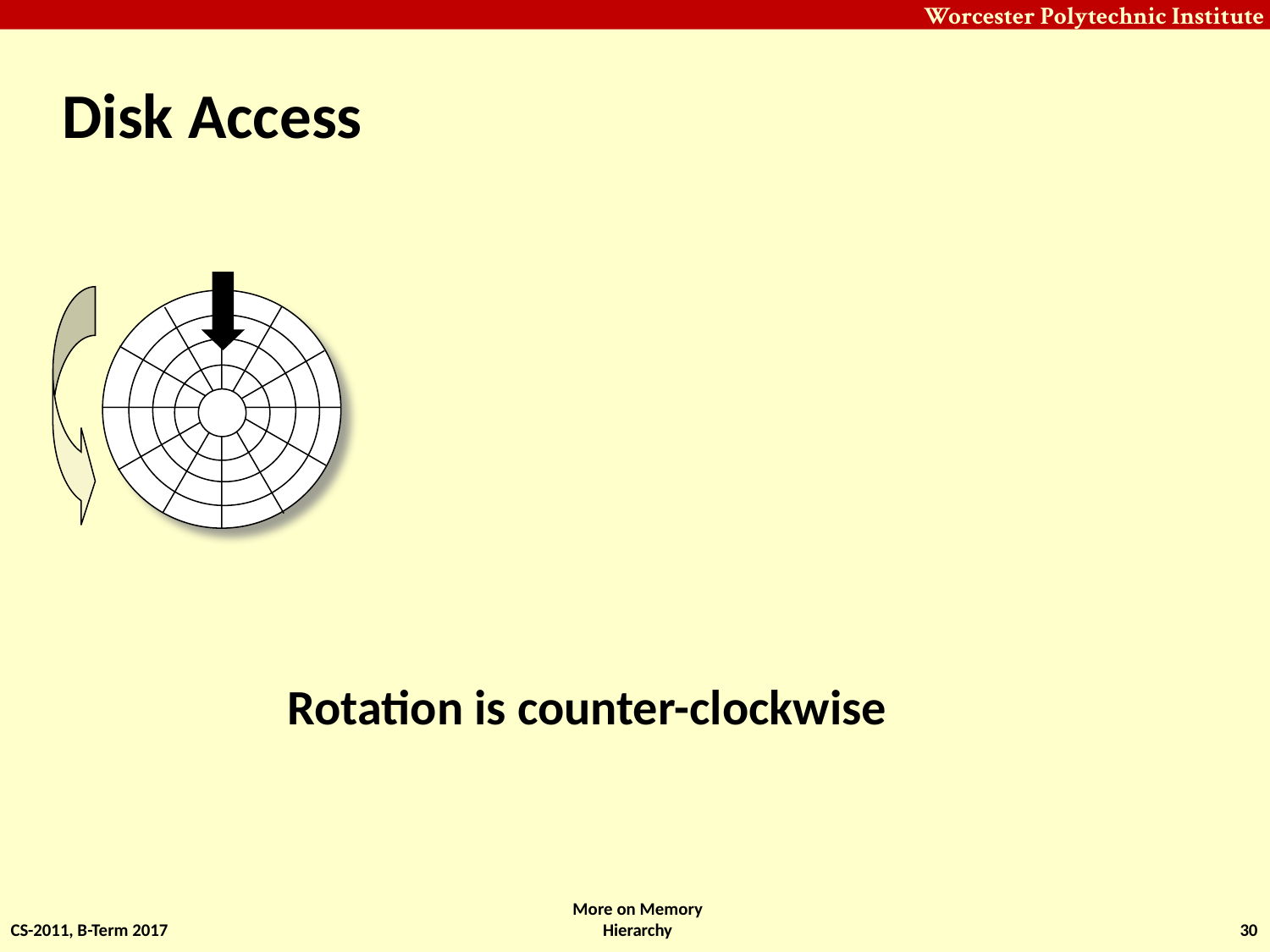

# Disk Access

Rotation is counter-clockwise
CS-2011, B-Term 2017
More on Memory Hierarchy
30